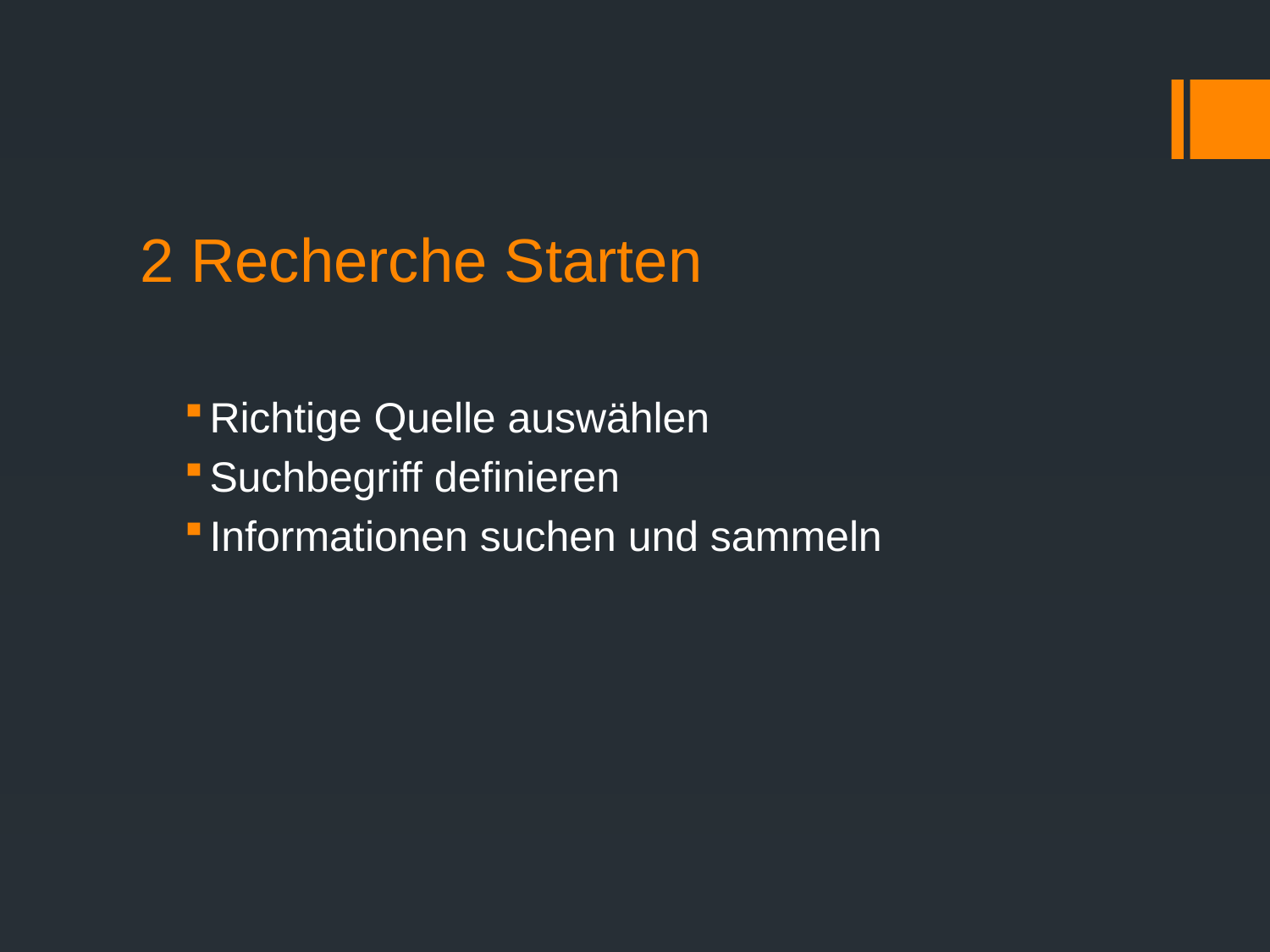

# 2 Recherche Starten
Richtige Quelle auswählen
Suchbegriff definieren
Informationen suchen und sammeln